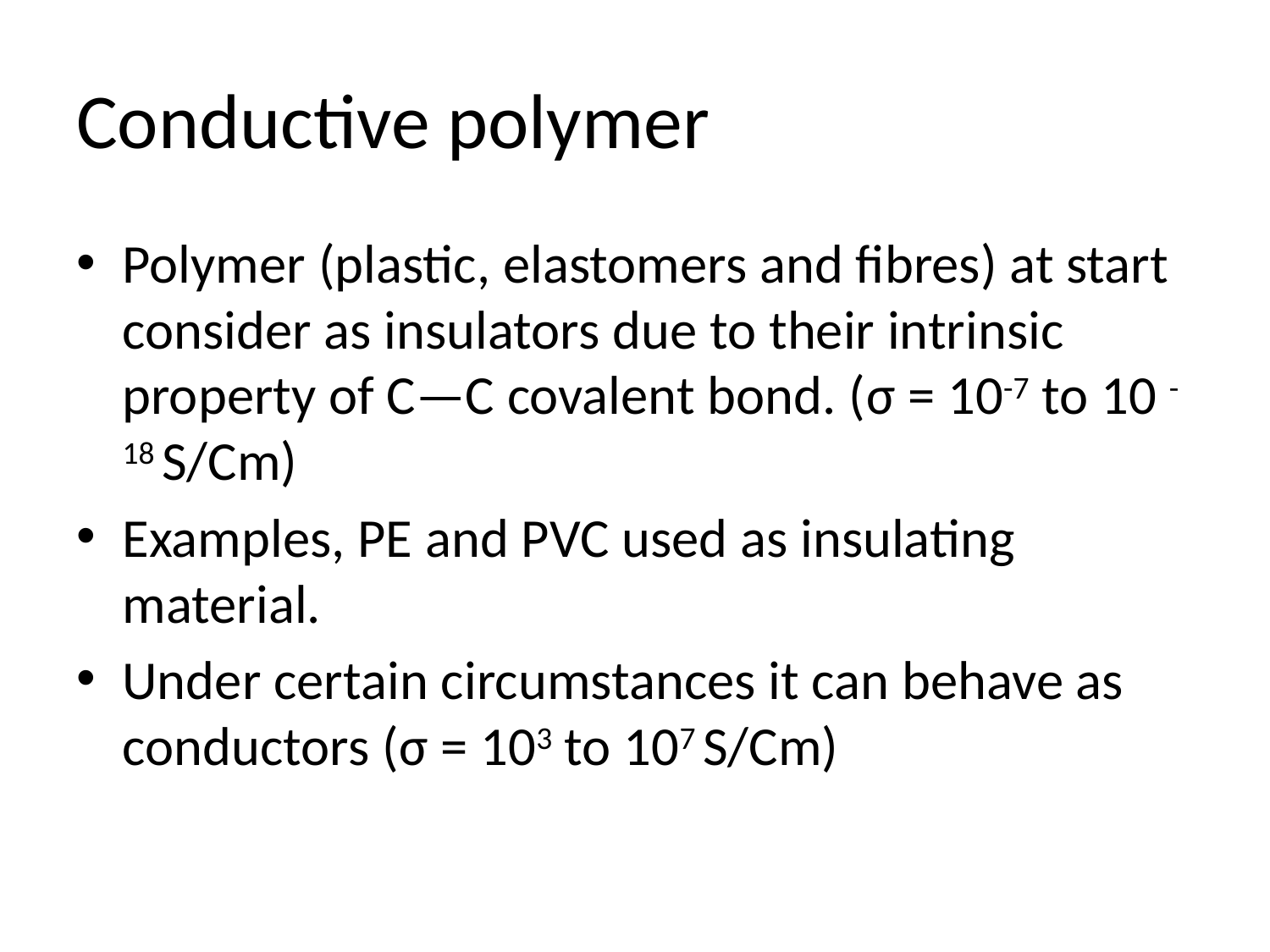

# Conductive polymer
Polymer (plastic, elastomers and fibres) at start consider as insulators due to their intrinsic property of C—C covalent bond. (σ = 10-7 to 10 -18 S/Cm)
Examples, PE and PVC used as insulating material.
Under certain circumstances it can behave as conductors (σ = 103 to 107 S/Cm)